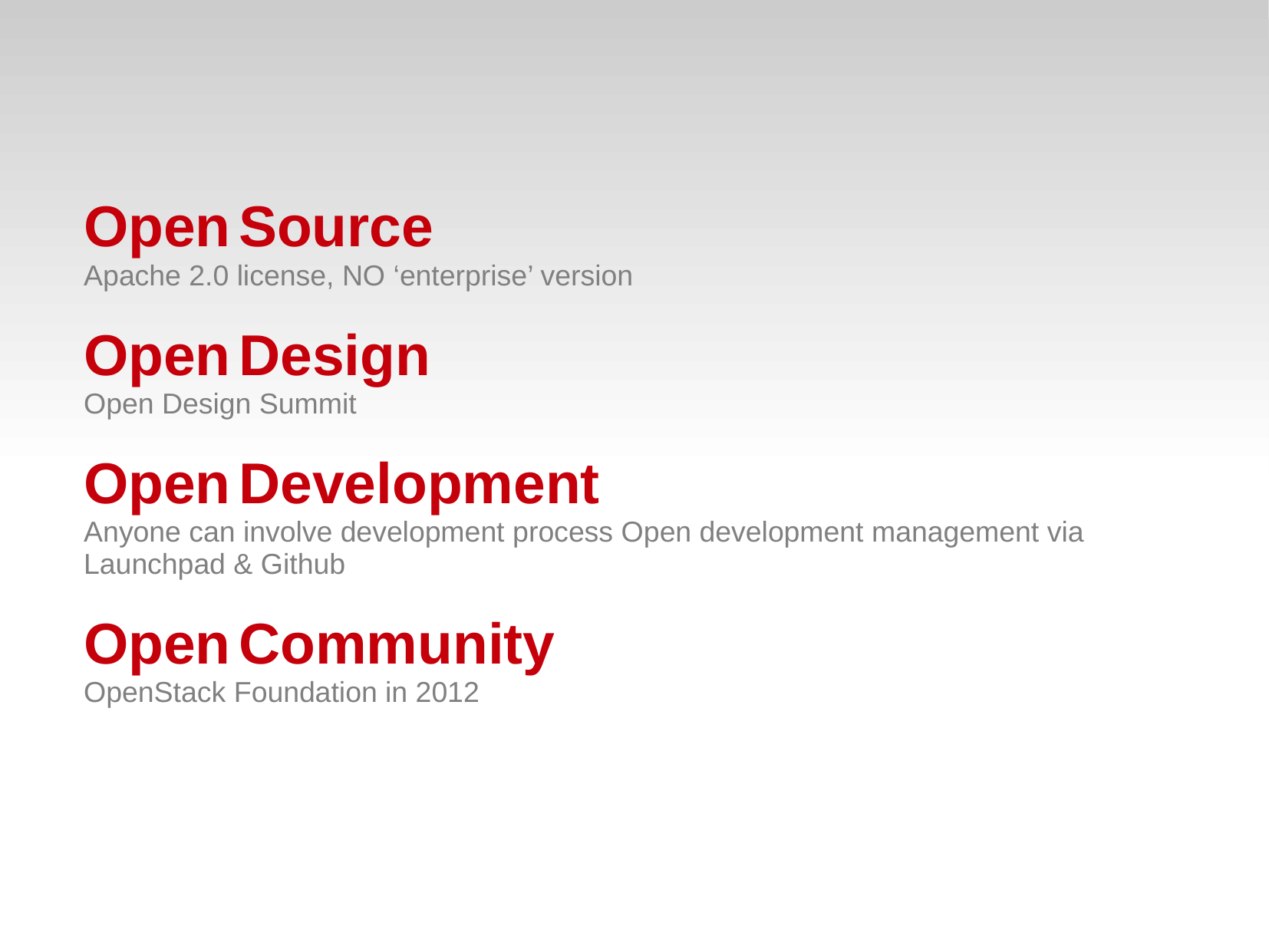

Open Source
Apache 2.0 license, NO ‘enterprise’ version

Open Design
Open Design Summit

Open Development
Anyone can involve development process Open development management via Launchpad & Github

Open Community
OpenStack Foundation in 2012